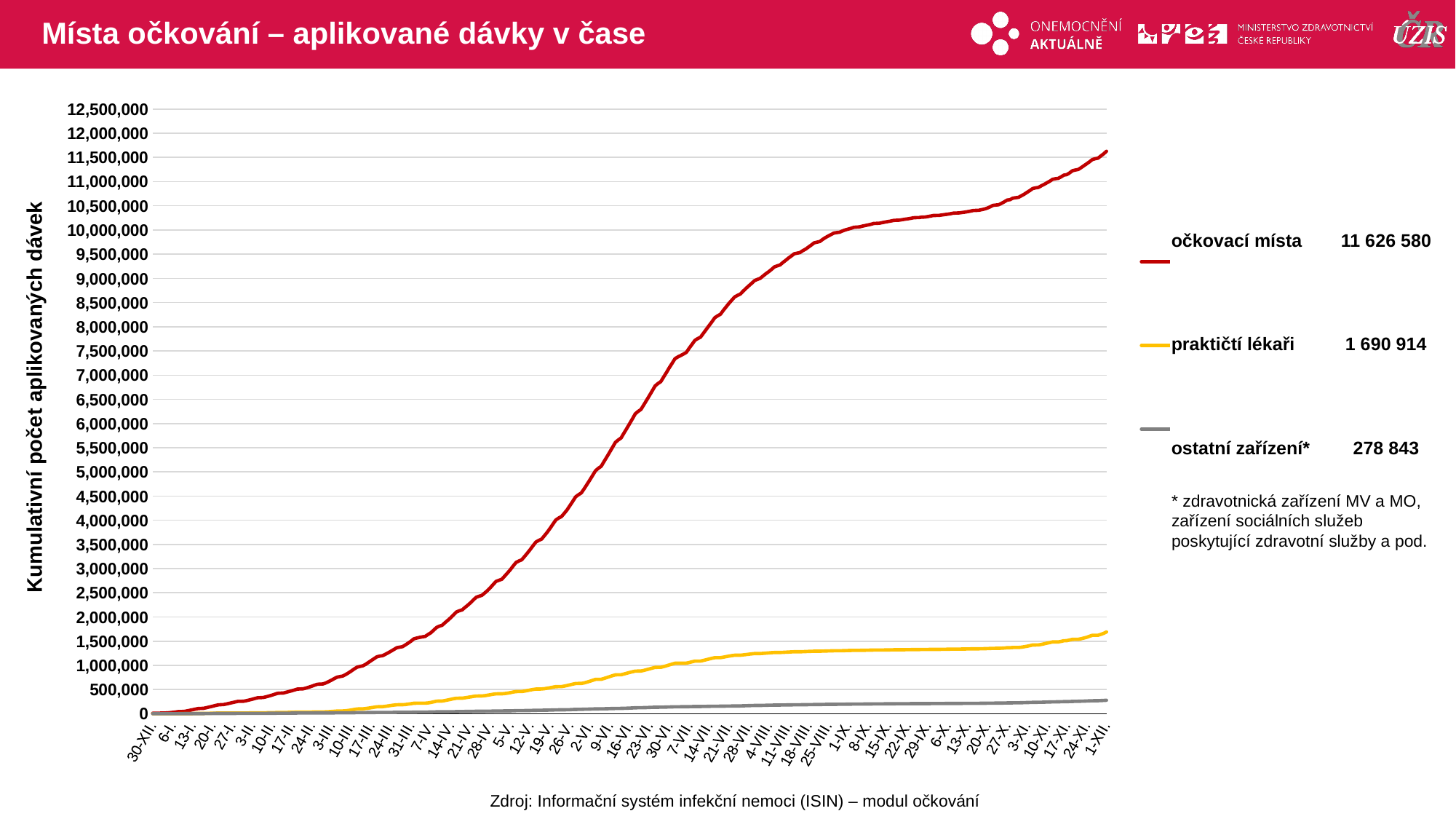

# Místa očkování – aplikované dávky v čase

### Chart

| Category | očkovací místa | praktičtí lékaři | ostatní zařízení |
|---|---|---|---|
| 30-XII. | 10390.0 | 10.0 | 162.0 |
| 31-XII. | 11674.0 | 12.0 | 183.0 |
| 1-I. | 11940.0 | 15.0 | 183.0 |
| 2-I. | 13103.0 | 16.0 | 297.0 |
| 3-I. | 13940.0 | 18.0 | 380.0 |
| 4-I. | 17491.0 | 25.0 | 423.0 |
| 5-I. | 21927.0 | 28.0 | 501.0 |
| 6-I. | 27687.0 | 63.0 | 545.0 |
| 7-I. | 35356.0 | 320.0 | 610.0 |
| 8-I. | 44355.0 | 1180.0 | 794.0 |
| 9-I. | 46129.0 | 1357.0 | 869.0 |
| 10-I. | 47859.0 | 1357.0 | 906.0 |
| 11-I. | 57275.0 | 1724.0 | 974.0 |
| 12-I. | 69686.0 | 2374.0 | 1355.0 |
| 13-I. | 81925.0 | 3149.0 | 1868.0 |
| 14-I. | 94982.0 | 4651.0 | 2542.0 |
| 15-I. | 107003.0 | 6176.0 | 3000.0 |
| 16-I. | 109605.0 | 6611.0 | 3361.0 |
| 17-I. | 112584.0 | 6884.0 | 3361.0 |
| 18-I. | 125568.0 | 7865.0 | 3700.0 |
| 19-I. | 139530.0 | 8793.0 | 4134.0 |
| 20-I. | 153046.0 | 10815.0 | 4924.0 |
| 21-I. | 168142.0 | 12295.0 | 5732.0 |
| 22-I. | 182655.0 | 13355.0 | 6077.0 |
| 23-I. | 186776.0 | 13432.0 | 6077.0 |
| 24-I. | 189744.0 | 13566.0 | 6096.0 |
| 25-I. | 201930.0 | 13828.0 | 6255.0 |
| 26-I. | 215895.0 | 14109.0 | 6531.0 |
| 27-I. | 229000.0 | 14340.0 | 6760.0 |
| 28-I. | 241772.0 | 14567.0 | 6981.0 |
| 29-I. | 255099.0 | 15148.0 | 7187.0 |
| 30-I. | 256730.0 | 15244.0 | 7283.0 |
| 31-I. | 258578.0 | 15247.0 | 7326.0 |
| 1-II. | 269983.0 | 15639.0 | 7459.0 |
| 2-II. | 283486.0 | 16258.0 | 7698.0 |
| 3-II. | 298186.0 | 16782.0 | 7889.0 |
| 4-II. | 314772.0 | 17836.0 | 8122.0 |
| 5-II. | 329846.0 | 18691.0 | 8325.0 |
| 6-II. | 333052.0 | 18696.0 | 8325.0 |
| 7-II. | 336233.0 | 18862.0 | 8326.0 |
| 8-II. | 350685.0 | 19725.0 | 8521.0 |
| 9-II. | 366438.0 | 20576.0 | 8915.0 |
| 10-II. | 383484.0 | 21582.0 | 9605.0 |
| 11-II. | 402830.0 | 23866.0 | 10510.0 |
| 12-II. | 421730.0 | 25758.0 | 11256.0 |
| 13-II. | 425774.0 | 26215.0 | 11351.0 |
| 14-II. | 428134.0 | 26241.0 | 11351.0 |
| 15-II. | 442995.0 | 26876.0 | 11607.0 |
| 16-II. | 459129.0 | 27971.0 | 12167.0 |
| 17-II. | 474176.0 | 29938.0 | 13150.0 |
| 18-II. | 492148.0 | 31451.0 | 14052.0 |
| 19-II. | 509827.0 | 32533.0 | 14499.0 |
| 20-II. | 512749.0 | 32777.0 | 14507.0 |
| 21-II. | 514848.0 | 32812.0 | 14524.0 |
| 22-II. | 530049.0 | 33355.0 | 14923.0 |
| 23-II. | 548792.0 | 34194.0 | 15256.0 |
| 24-II. | 567844.0 | 34695.0 | 15606.0 |
| 25-II. | 589636.0 | 35895.0 | 16123.0 |
| 26-II. | 609564.0 | 37081.0 | 16518.0 |
| 27-II. | 612863.0 | 37337.0 | 16528.0 |
| 28-II. | 615678.0 | 37413.0 | 16529.0 |
| 1-III. | 636605.0 | 39386.0 | 16649.0 |
| 2-III. | 664336.0 | 42029.0 | 17030.0 |
| 3-III. | 694793.0 | 46421.0 | 17552.0 |
| 4-III. | 727303.0 | 51252.0 | 18158.0 |
| 5-III. | 756683.0 | 55478.0 | 18768.0 |
| 6-III. | 768344.0 | 56780.0 | 18794.0 |
| 7-III. | 780211.0 | 57188.0 | 18890.0 |
| 8-III. | 809957.0 | 61648.0 | 19254.0 |
| 9-III. | 845405.0 | 68583.0 | 19594.0 |
| 10-III. | 883740.0 | 77860.0 | 20227.0 |
| 11-III. | 925591.0 | 88077.0 | 21329.0 |
| 12-III. | 961649.0 | 98270.0 | 22308.0 |
| 13-III. | 977403.0 | 100453.0 | 22744.0 |
| 14-III. | 990089.0 | 100881.0 | 22886.0 |
| 15-III. | 1020037.0 | 107380.0 | 23581.0 |
| 16-III. | 1060458.0 | 115693.0 | 24252.0 |
| 17-III. | 1098781.0 | 124671.0 | 24900.0 |
| 18-III. | 1138518.0 | 134510.0 | 25696.0 |
| 19-III. | 1176858.0 | 143572.0 | 26364.0 |
| 20-III. | 1191236.0 | 145928.0 | 26776.0 |
| 21-III. | 1199788.0 | 146284.0 | 26835.0 |
| 22-III. | 1229398.0 | 153613.0 | 26925.0 |
| 23-III. | 1260674.0 | 162172.0 | 27060.0 |
| 24-III. | 1294038.0 | 170899.0 | 27538.0 |
| 25-III. | 1329304.0 | 178983.0 | 28342.0 |
| 26-III. | 1364453.0 | 185009.0 | 29452.0 |
| 27-III. | 1376340.0 | 186093.0 | 29750.0 |
| 28-III. | 1385823.0 | 186227.0 | 29807.0 |
| 29-III. | 1421138.0 | 190675.0 | 29881.0 |
| 30-III. | 1459939.0 | 198528.0 | 30078.0 |
| 31-III. | 1500853.0 | 207242.0 | 30584.0 |
| 1-IV. | 1547473.0 | 216280.0 | 32556.0 |
| 2-IV. | 1564585.0 | 217772.0 | 33636.0 |
| 3-IV. | 1577893.0 | 218208.0 | 34413.0 |
| 4-IV. | 1589132.0 | 218237.0 | 34566.0 |
| 5-IV. | 1598589.0 | 218343.0 | 34571.0 |
| 6-IV. | 1638114.0 | 223579.0 | 35161.0 |
| 7-IV. | 1673533.0 | 233290.0 | 35649.0 |
| 8-IV. | 1728093.0 | 246596.0 | 37466.0 |
| 9-IV. | 1783129.0 | 259598.0 | 39114.0 |
| 10-IV. | 1810495.0 | 262445.0 | 39651.0 |
| 11-IV. | 1829740.0 | 262932.0 | 39713.0 |
| 12-IV. | 1882383.0 | 273118.0 | 40233.0 |
| 13-IV. | 1932758.0 | 284795.0 | 40450.0 |
| 14-IV. | 1985830.0 | 297212.0 | 41108.0 |
| 15-IV. | 2045356.0 | 310183.0 | 42085.0 |
| 16-IV. | 2104229.0 | 320381.0 | 43283.0 |
| 17-IV. | 2128064.0 | 321088.0 | 44451.0 |
| 18-IV. | 2145382.0 | 321285.0 | 44896.0 |
| 19-IV. | 2195405.0 | 329291.0 | 46304.0 |
| 20-IV. | 2243568.0 | 338623.0 | 47194.0 |
| 21-IV. | 2295595.0 | 348218.0 | 47632.0 |
| 22-IV. | 2355359.0 | 358533.0 | 49371.0 |
| 23-IV. | 2407987.0 | 366079.0 | 50966.0 |
| 24-IV. | 2429568.0 | 366832.0 | 51682.0 |
| 25-IV. | 2447940.0 | 367046.0 | 51756.0 |
| 26-IV. | 2497216.0 | 374049.0 | 52048.0 |
| 27-IV. | 2547885.0 | 383107.0 | 52565.0 |
| 28-IV. | 2608595.0 | 393141.0 | 53083.0 |
| 29-IV. | 2675052.0 | 404213.0 | 55353.0 |
| 30-IV. | 2736937.0 | 411205.0 | 57188.0 |
| 1-V. | 2758811.0 | 411719.0 | 57452.0 |
| 2-V. | 2779566.0 | 411877.0 | 57679.0 |
| 3-V. | 2844766.0 | 417380.0 | 58128.0 |
| 4-V. | 2909454.0 | 425564.0 | 58488.0 |
| 5-V. | 2978814.0 | 436168.0 | 59074.0 |
| 6-V. | 3053595.0 | 448351.0 | 61212.0 |
| 7-V. | 3127120.0 | 457876.0 | 63546.0 |
| 8-V. | 3156723.0 | 458695.0 | 64152.0 |
| 9-V. | 3181709.0 | 459008.0 | 64219.0 |
| 10-V. | 3249929.0 | 468205.0 | 65055.0 |
| 11-V. | 3320838.0 | 479558.0 | 65840.0 |
| 12-V. | 3395766.0 | 490657.0 | 67135.0 |
| 13-V. | 3473974.0 | 501665.0 | 69547.0 |
| 14-V. | 3550208.0 | 509999.0 | 71055.0 |
| 15-V. | 3582816.0 | 510841.0 | 71620.0 |
| 16-V. | 3609240.0 | 511040.0 | 71983.0 |
| 17-V. | 3679509.0 | 517986.0 | 73079.0 |
| 18-V. | 3752758.0 | 527499.0 | 74257.0 |
| 19-V. | 3832308.0 | 537521.0 | 76001.0 |
| 20-V. | 3919208.0 | 549327.0 | 78082.0 |
| 21-V. | 4002828.0 | 559095.0 | 79735.0 |
| 22-V. | 4044492.0 | 560292.0 | 80212.0 |
| 23-V. | 4075044.0 | 560558.0 | 80736.0 |
| 24-V. | 4143478.0 | 570643.0 | 81685.0 |
| 25-V. | 4215143.0 | 583699.0 | 82777.0 |
| 26-V. | 4303240.0 | 597350.0 | 84346.0 |
| 27-V. | 4392248.0 | 612111.0 | 87126.0 |
| 28-V. | 4483680.0 | 624385.0 | 89518.0 |
| 29-V. | 4527622.0 | 625650.0 | 90414.0 |
| 30-V. | 4563448.0 | 625899.0 | 91092.0 |
| 31-V. | 4651185.0 | 637190.0 | 93448.0 |
| 1-VI. | 4739309.0 | 653367.0 | 94671.0 |
| 2-VI. | 4833360.0 | 671704.0 | 96624.0 |
| 3-VI. | 4927464.0 | 691201.0 | 98592.0 |
| 4-VI. | 5023553.0 | 710113.0 | 100749.0 |
| 5-VI. | 5073939.0 | 712202.0 | 101061.0 |
| 6-VI. | 5115073.0 | 712691.0 | 101373.0 |
| 7-VI. | 5213586.0 | 728976.0 | 102706.0 |
| 8-VI. | 5309612.0 | 747717.0 | 103778.0 |
| 9-VI. | 5407885.0 | 767453.0 | 105758.0 |
| 10-VI. | 5508476.0 | 786745.0 | 107689.0 |
| 11-VI. | 5608762.0 | 803631.0 | 109151.0 |
| 12-VI. | 5658968.0 | 805391.0 | 109818.0 |
| 13-VI. | 5700342.0 | 805581.0 | 110562.0 |
| 14-VI. | 5798584.0 | 820361.0 | 112528.0 |
| 15-VI. | 5895464.0 | 836580.0 | 114159.0 |
| 16-VI. | 5995233.0 | 852806.0 | 116502.0 |
| 17-VI. | 6096930.0 | 868072.0 | 119711.0 |
| 18-VI. | 6200995.0 | 881196.0 | 123265.0 |
| 19-VI. | 6250174.0 | 882263.0 | 123963.0 |
| 20-VI. | 6290313.0 | 882577.0 | 124612.0 |
| 21-VI. | 6385492.0 | 895641.0 | 125918.0 |
| 22-VI. | 6481814.0 | 910996.0 | 127754.0 |
| 23-VI. | 6578784.0 | 926657.0 | 130106.0 |
| 24-VI. | 6678067.0 | 942879.0 | 132551.0 |
| 25-VI. | 6777732.0 | 957107.0 | 134040.0 |
| 26-VI. | 6825924.0 | 958901.0 | 134619.0 |
| 27-VI. | 6865620.0 | 959206.0 | 135138.0 |
| 28-VI. | 6961679.0 | 974122.0 | 136406.0 |
| 29-VI. | 7056689.0 | 991675.0 | 138028.0 |
| 30-VI. | 7154497.0 | 1008933.0 | 139971.0 |
| 1-VII. | 7246827.0 | 1026966.0 | 141743.0 |
| 2-VII. | 7339461.0 | 1043584.0 | 143225.0 |
| 3-VII. | 7376267.0 | 1044742.0 | 143778.0 |
| 4-VII. | 7404971.0 | 1044820.0 | 144298.0 |
| 5-VII. | 7437112.0 | 1044977.0 | 144668.0 |
| 6-VII. | 7469476.0 | 1045308.0 | 144939.0 |
| 7-VII. | 7557717.0 | 1059078.0 | 146596.0 |
| 8-VII. | 7637082.0 | 1073985.0 | 147836.0 |
| 9-VII. | 7718407.0 | 1087258.0 | 148904.0 |
| 10-VII. | 7755266.0 | 1087790.0 | 149410.0 |
| 11-VII. | 7785544.0 | 1088315.0 | 149942.0 |
| 12-VII. | 7865868.0 | 1102225.0 | 150926.0 |
| 13-VII. | 7944498.0 | 1117019.0 | 151612.0 |
| 14-VII. | 8024402.0 | 1131297.0 | 153130.0 |
| 15-VII. | 8101393.0 | 1145930.0 | 154254.0 |
| 16-VII. | 8185597.0 | 1158820.0 | 155199.0 |
| 17-VII. | 8224771.0 | 1159116.0 | 155372.0 |
| 18-VII. | 8258063.0 | 1159491.0 | 155552.0 |
| 19-VII. | 8335972.0 | 1169368.0 | 156576.0 |
| 20-VII. | 8410405.0 | 1180519.0 | 157399.0 |
| 21-VII. | 8482385.0 | 1191211.0 | 158698.0 |
| 22-VII. | 8549433.0 | 1200961.0 | 159735.0 |
| 23-VII. | 8615110.0 | 1208868.0 | 160884.0 |
| 24-VII. | 8648094.0 | 1209139.0 | 161351.0 |
| 25-VII. | 8675205.0 | 1209220.0 | 161699.0 |
| 26-VII. | 8736168.0 | 1215791.0 | 163616.0 |
| 27-VII. | 8792557.0 | 1223519.0 | 165440.0 |
| 28-VII. | 8846412.0 | 1230794.0 | 167666.0 |
| 29-VII. | 8897842.0 | 1237860.0 | 169021.0 |
| 30-VII. | 8952448.0 | 1243397.0 | 171278.0 |
| 31-VII. | 8978640.0 | 1243621.0 | 171702.0 |
| 1-VIII. | 8999654.0 | 1243711.0 | 172110.0 |
| 2-VIII. | 9048550.0 | 1247806.0 | 172764.0 |
| 3-VIII. | 9094656.0 | 1252687.0 | 174200.0 |
| 4-VIII. | 9138122.0 | 1257178.0 | 175996.0 |
| 5-VIII. | 9185224.0 | 1261984.0 | 177437.0 |
| 6-VIII. | 9236898.0 | 1265866.0 | 178763.0 |
| 7-VIII. | 9258595.0 | 1266039.0 | 179181.0 |
| 8-VIII. | 9276823.0 | 1266087.0 | 179888.0 |
| 9-VIII. | 9328326.0 | 1268806.0 | 181044.0 |
| 10-VIII. | 9373526.0 | 1272074.0 | 181701.0 |
| 11-VIII. | 9421439.0 | 1275139.0 | 182910.0 |
| 12-VIII. | 9463359.0 | 1278388.0 | 183715.0 |
| 13-VIII. | 9508603.0 | 1281109.0 | 184527.0 |
| 14-VIII. | 9520951.0 | 1281199.0 | 185029.0 |
| 15-VIII. | 9532916.0 | 1281239.0 | 185325.0 |
| 16-VIII. | 9572194.0 | 1283167.0 | 186014.0 |
| 17-VIII. | 9603939.0 | 1285486.0 | 186606.0 |
| 18-VIII. | 9646554.0 | 1287785.0 | 187735.0 |
| 19-VIII. | 9688781.0 | 1290146.0 | 188648.0 |
| 20-VIII. | 9734353.0 | 1292355.0 | 189743.0 |
| 21-VIII. | 9748308.0 | 1292505.0 | 190164.0 |
| 22-VIII. | 9761204.0 | 1292525.0 | 190742.0 |
| 23-VIII. | 9805446.0 | 1294398.0 | 191854.0 |
| 24-VIII. | 9843577.0 | 1296077.0 | 192855.0 |
| 25-VIII. | 9875963.0 | 1297869.0 | 193674.0 |
| 26-VIII. | 9906291.0 | 1299613.0 | 194320.0 |
| 27-VIII. | 9937743.0 | 1301465.0 | 195011.0 |
| 28-VIII. | 9946443.0 | 1301491.0 | 195308.0 |
| 29-VIII. | 9954295.0 | 1301543.0 | 195684.0 |
| 30-VIII. | 9980266.0 | 1303482.0 | 196434.0 |
| 31-VIII. | 10002005.0 | 1305161.0 | 196951.0 |
| 1-IX. | 10018500.0 | 1306502.0 | 197631.0 |
| 2-IX. | 10035095.0 | 1308285.0 | 198559.0 |
| 3-IX. | 10055790.0 | 1310064.0 | 199332.0 |
| 4-IX. | 10060547.0 | 1310134.0 | 199481.0 |
| 5-IX. | 10064530.0 | 1310178.0 | 199789.0 |
| 6-IX. | 10080001.0 | 1311287.0 | 200494.0 |
| 7-IX. | 10092118.0 | 1312505.0 | 201104.0 |
| 8-IX. | 10104729.0 | 1313546.0 | 201664.0 |
| 9-IX. | 10117965.0 | 1314894.0 | 202198.0 |
| 10-IX. | 10134465.0 | 1316140.0 | 202715.0 |
| 11-IX. | 10137843.0 | 1316239.0 | 202948.0 |
| 12-IX. | 10139899.0 | 1316276.0 | 203143.0 |
| 13-IX. | 10152428.0 | 1317214.0 | 203882.0 |
| 14-IX. | 10163797.0 | 1318244.0 | 204410.0 |
| 15-IX. | 10174483.0 | 1319309.0 | 205026.0 |
| 16-IX. | 10184978.0 | 1320446.0 | 205411.0 |
| 17-IX. | 10197961.0 | 1321829.0 | 206013.0 |
| 18-IX. | 10201249.0 | 1321889.0 | 206176.0 |
| 19-IX. | 10203239.0 | 1321901.0 | 206280.0 |
| 20-IX. | 10213443.0 | 1322774.0 | 206724.0 |
| 21-IX. | 10223035.0 | 1323764.0 | 207190.0 |
| 22-IX. | 10230621.0 | 1324677.0 | 207696.0 |
| 23-IX. | 10240180.0 | 1325755.0 | 208036.0 |
| 24-IX. | 10252723.0 | 1327024.0 | 208453.0 |
| 25-IX. | 10255592.0 | 1327058.0 | 208568.0 |
| 26-IX. | 10257683.0 | 1327071.0 | 208603.0 |
| 27-IX. | 10266647.0 | 1327758.0 | 208972.0 |
| 28-IX. | 10267378.0 | 1327817.0 | 209010.0 |
| 29-IX. | 10277168.0 | 1328684.0 | 209517.0 |
| 30-IX. | 10287562.0 | 1329795.0 | 210195.0 |
| 1-X. | 10298897.0 | 1330970.0 | 210663.0 |
| 2-X. | 10301026.0 | 1331013.0 | 210842.0 |
| 3-X. | 10302223.0 | 1331030.0 | 210988.0 |
| 4-X. | 10310418.0 | 1331760.0 | 211592.0 |
| 5-X. | 10318324.0 | 1332846.0 | 211962.0 |
| 6-X. | 10327163.0 | 1333824.0 | 212485.0 |
| 7-X. | 10335773.0 | 1334910.0 | 212748.0 |
| 8-X. | 10348215.0 | 1336022.0 | 213257.0 |
| 9-X. | 10351045.0 | 1336055.0 | 213357.0 |
| 10-X. | 10352715.0 | 1336075.0 | 213417.0 |
| 11-X. | 10360730.0 | 1336923.0 | 213819.0 |
| 12-X. | 10368896.0 | 1337929.0 | 214272.0 |
| 13-X. | 10378284.0 | 1339238.0 | 214744.0 |
| 14-X. | 10388951.0 | 1340401.0 | 215148.0 |
| 15-X. | 10402142.0 | 1341680.0 | 215720.0 |
| 16-X. | 10405329.0 | 1341915.0 | 215803.0 |
| 17-X. | 10407545.0 | 1341991.0 | 215886.0 |
| 18-X. | 10419964.0 | 1343398.0 | 216337.0 |
| 19-X. | 10433463.0 | 1345155.0 | 216619.0 |
| 20-X. | 10453211.0 | 1347122.0 | 217778.0 |
| 21-X. | 10478649.0 | 1349530.0 | 218574.0 |
| 22-X. | 10508657.0 | 1351571.0 | 219448.0 |
| 23-X. | 10516445.0 | 1351692.0 | 219705.0 |
| 24-X. | 10521725.0 | 1351719.0 | 220081.0 |
| 25-X. | 10550893.0 | 1354419.0 | 221161.0 |
| 26-X. | 10582538.0 | 1358551.0 | 222133.0 |
| 27-X. | 10619102.0 | 1364450.0 | 223647.0 |
| 28-X. | 10626474.0 | 1364730.0 | 224035.0 |
| 29-X. | 10658676.0 | 1368580.0 | 225210.0 |
| 30-X. | 10667280.0 | 1368683.0 | 225766.0 |
| 31-X. | 10674957.0 | 1368744.0 | 226280.0 |
| 1-XI. | 10706742.0 | 1375549.0 | 227720.0 |
| 2-XI. | 10739303.0 | 1384679.0 | 229366.0 |
| 3-XI. | 10778081.0 | 1394495.0 | 231143.0 |
| 4-XI. | 10815603.0 | 1407575.0 | 232909.0 |
| 5-XI. | 10857593.0 | 1421339.0 | 235158.0 |
| 6-XI. | 10870941.0 | 1421707.0 | 235726.0 |
| 7-XI. | 10879511.0 | 1421931.0 | 236391.0 |
| 8-XI. | 10912396.0 | 1432385.0 | 237475.0 |
| 9-XI. | 10942260.0 | 1445732.0 | 239640.0 |
| 10-XI. | 10975145.0 | 1458814.0 | 241347.0 |
| 11-XI. | 11008473.0 | 1471524.0 | 242932.0 |
| 12-XI. | 11047913.0 | 1484234.0 | 244871.0 |
| 13-XI. | 11059517.0 | 1484598.0 | 245948.0 |
| 14-XI. | 11067443.0 | 1484958.0 | 246546.0 |
| 15-XI. | 11099318.0 | 1495242.0 | 247970.0 |
| 16-XI. | 11134559.0 | 1509792.0 | 249923.0 |
| 17-XI. | 11144108.0 | 1510591.0 | 250526.0 |
| 18-XI. | 11180046.0 | 1524329.0 | 252267.0 |
| 19-XI. | 11224895.0 | 1537867.0 | 254376.0 |
| 20-XI. | 11239346.0 | 1538372.0 | 256081.0 |
| 21-XI. | 11249756.0 | 1538488.0 | 257245.0 |
| 22-XI. | 11287568.0 | 1549601.0 | 258676.0 |
| 23-XI. | 11327102.0 | 1564428.0 | 261033.0 |
| 24-XI. | 11368707.0 | 1579920.0 | 263335.0 |
| 25-XI. | 11408952.0 | 1600663.0 | 265754.0 |
| 26-XI. | 11456011.0 | 1621440.0 | 268324.0 |
| 27-XI. | 11473585.0 | 1622078.0 | 269300.0 |
| 28-XI. | 11485078.0 | 1622517.0 | 269846.0 |
| 29-XI. | 11529649.0 | 1639853.0 | 272120.0 |
| 30-XI. | 11574951.0 | 1662194.0 | 275438.0 |
| 1-XII. | 11626580.0 | 1690914.0 | 278843.0 |
| očkovací místa | 11 626 580 |
| --- | --- |
| praktičtí lékaři | 1 690 914 |
| ostatní zařízení\* | 278 843 |
Kumulativní počet aplikovaných dávek
* zdravotnická zařízení MV a MO, zařízení sociálních služeb poskytující zdravotní služby a pod.
Zdroj: Informační systém infekční nemoci (ISIN) – modul očkování